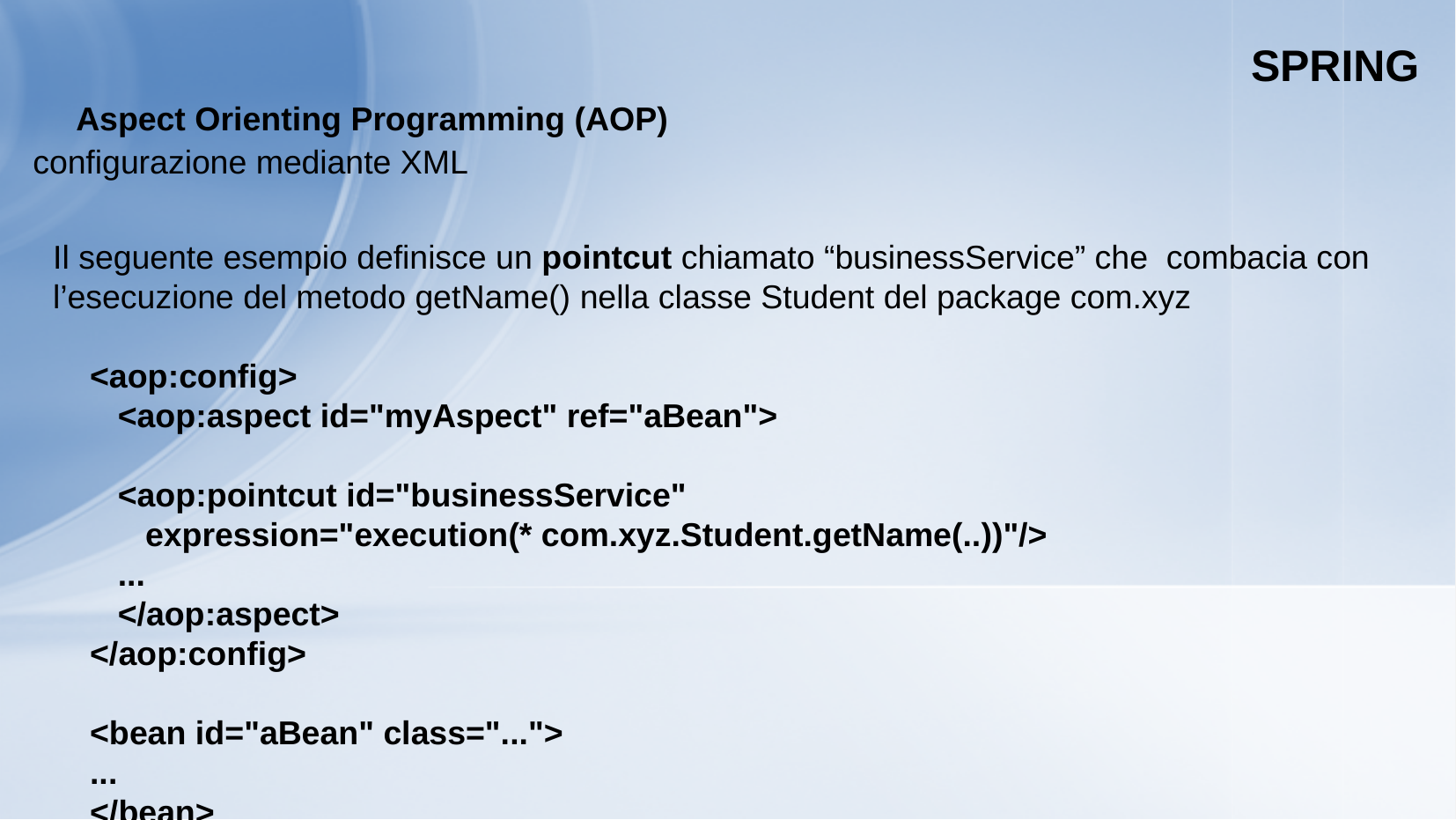

SPRING
Aspect Orienting Programming (AOP)
configurazione mediante XML
Il seguente esempio definisce un pointcut chiamato “businessService” che  combacia con l’esecuzione del metodo getName() nella classe Student del package com.xyz

    <aop:config>
       <aop:aspect id="myAspect" ref="aBean">

       <aop:pointcut id="businessService"
          expression="execution(* com.xyz.Student.getName(..))"/>
       ...
       </aop:aspect>
    </aop:config>

    <bean id="aBean" class="...">
    ...
    </bean>